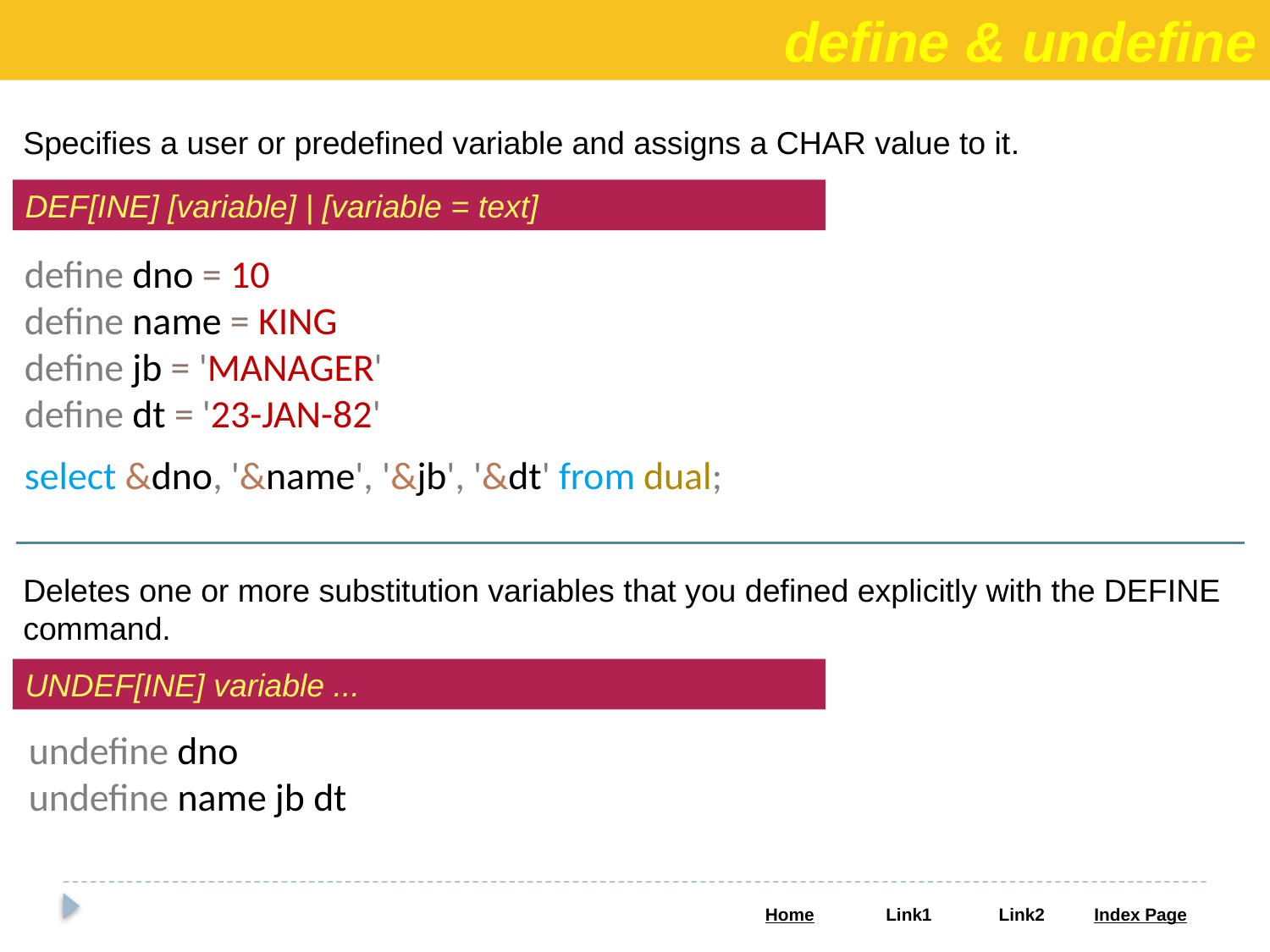

define & undefine
Specifies a user or predefined variable and assigns a CHAR value to it.
DEF[INE] [variable] | [variable = text]
define dno = 10
define name = KING
define jb = 'MANAGER'
define dt = '23-JAN-82'
select &dno, '&name', '&jb', '&dt' from dual;
Deletes one or more substitution variables that you defined explicitly with the DEFINE command.
UNDEF[INE] variable ...
undefine dno
undefine name jb dt